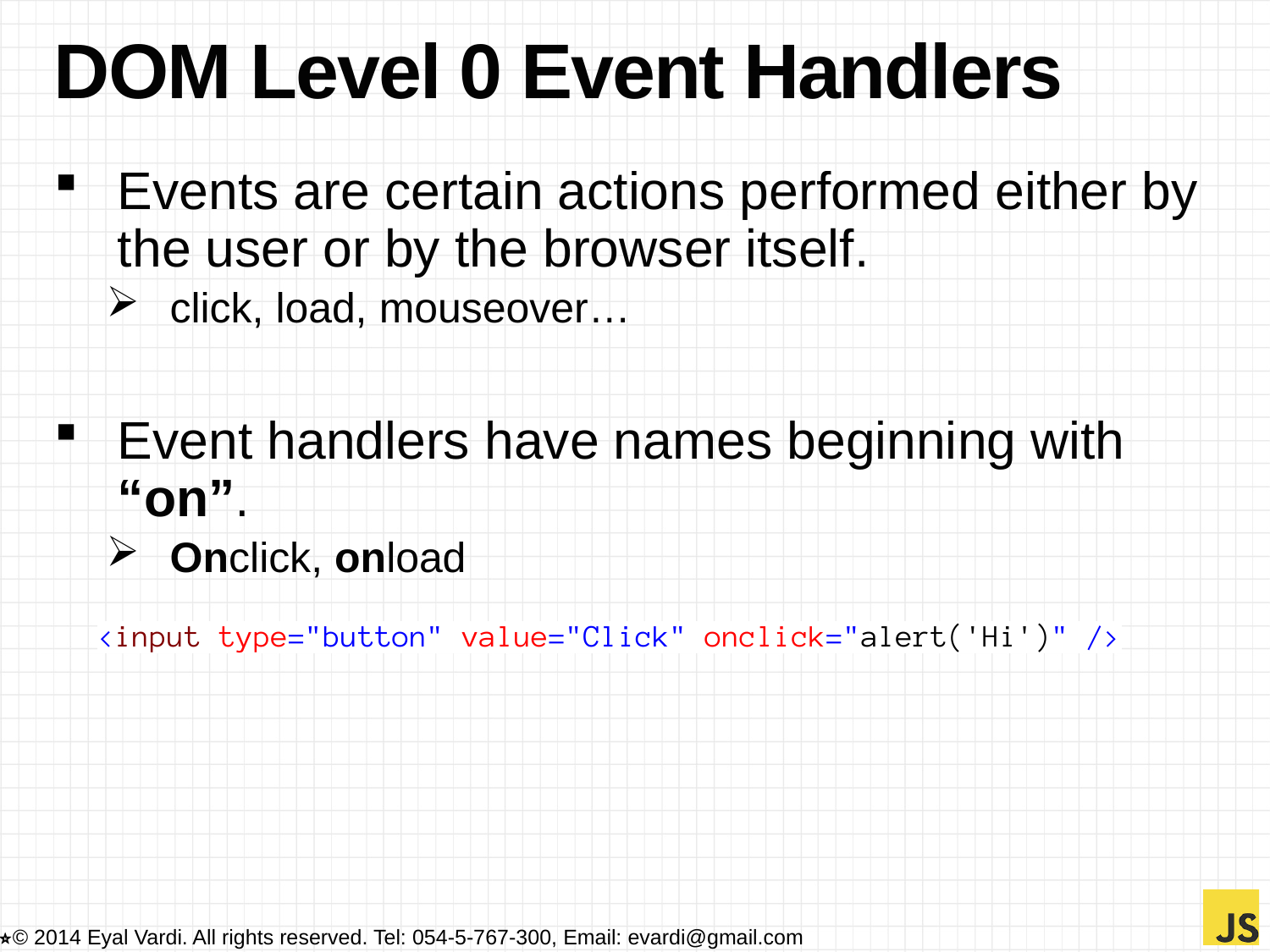

# DOM Level 0 Event Handlers
Events are certain actions performed either by the user or by the browser itself.
click, load, mouseover…

Event handlers have names beginning with “on”.
Onclick, onload
<input type="button" value="Click" onclick="alert('Hi')" />